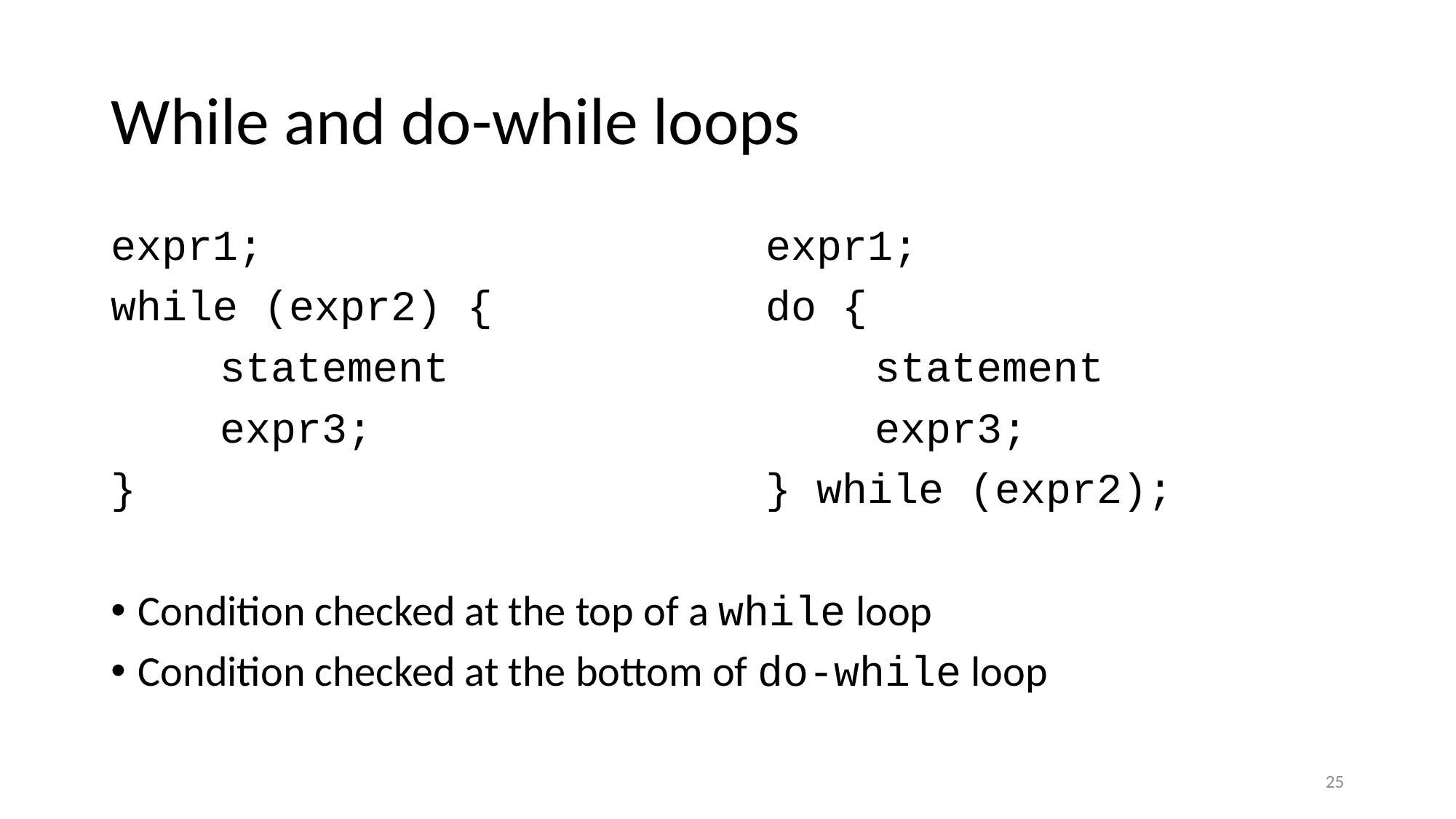

# While and do-while loops
expr1;					expr1;
while (expr2) {			do {
	statement				statement
	expr3;					expr3;
}						} while (expr2);

Condition checked at the top of a while loop
Condition checked at the bottom of do-while loop

25